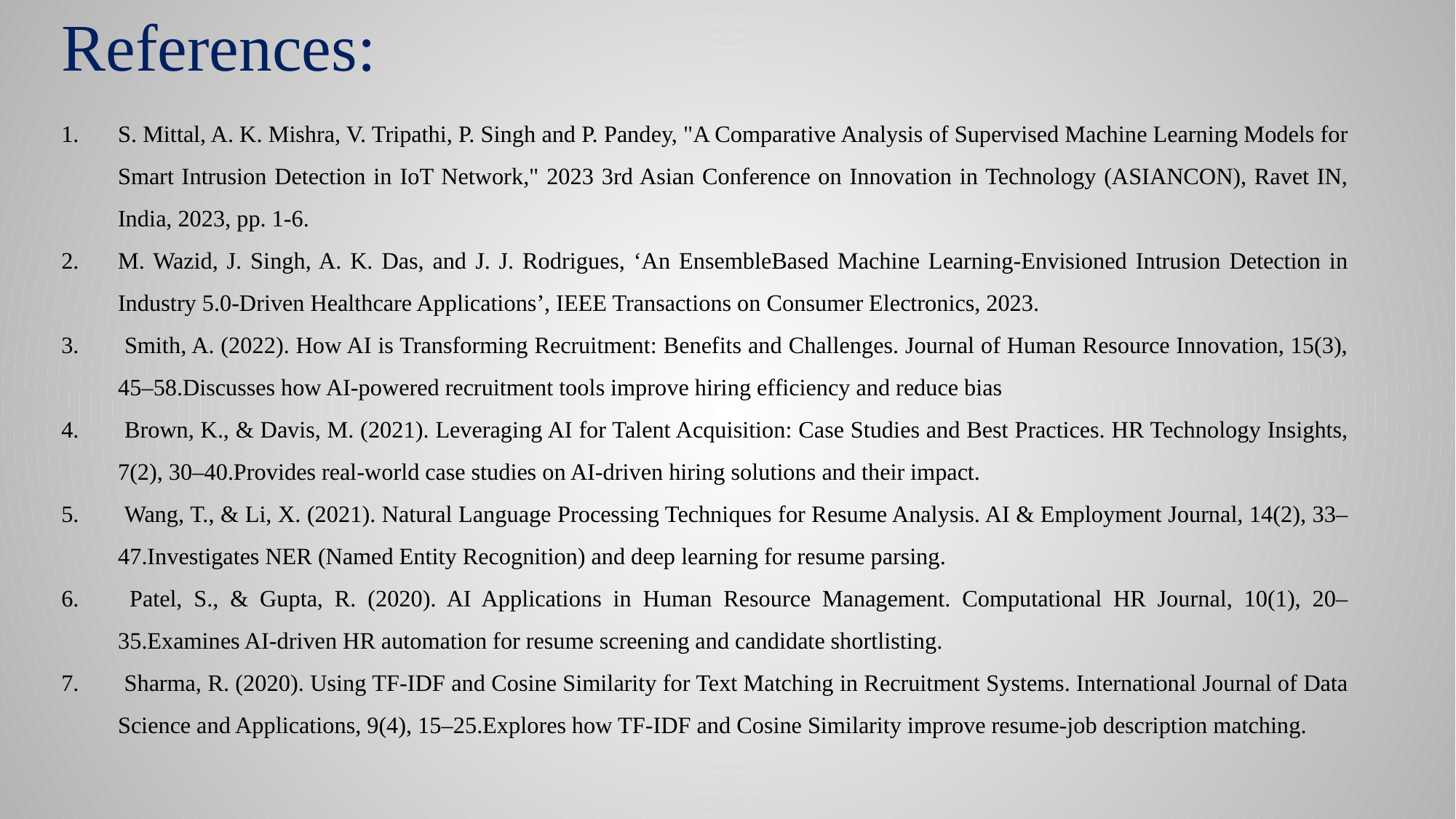

# References:
S. Mittal, A. K. Mishra, V. Tripathi, P. Singh and P. Pandey, "A Comparative Analysis of Supervised Machine Learning Models for Smart Intrusion Detection in IoT Network," 2023 3rd Asian Conference on Innovation in Technology (ASIANCON), Ravet IN, India, 2023, pp. 1-6.
M. Wazid, J. Singh, A. K. Das, and J. J. Rodrigues, ‘An EnsembleBased Machine Learning-Envisioned Intrusion Detection in Industry 5.0-Driven Healthcare Applications’, IEEE Transactions on Consumer Electronics, 2023.
 Smith, A. (2022). How AI is Transforming Recruitment: Benefits and Challenges. Journal of Human Resource Innovation, 15(3), 45–58.Discusses how AI-powered recruitment tools improve hiring efficiency and reduce bias
 Brown, K., & Davis, M. (2021). Leveraging AI for Talent Acquisition: Case Studies and Best Practices. HR Technology Insights, 7(2), 30–40.Provides real-world case studies on AI-driven hiring solutions and their impact.
 Wang, T., & Li, X. (2021). Natural Language Processing Techniques for Resume Analysis. AI & Employment Journal, 14(2), 33–47.Investigates NER (Named Entity Recognition) and deep learning for resume parsing.
 Patel, S., & Gupta, R. (2020). AI Applications in Human Resource Management. Computational HR Journal, 10(1), 20–35.Examines AI-driven HR automation for resume screening and candidate shortlisting.
 Sharma, R. (2020). Using TF-IDF and Cosine Similarity for Text Matching in Recruitment Systems. International Journal of Data Science and Applications, 9(4), 15–25.Explores how TF-IDF and Cosine Similarity improve resume-job description matching.